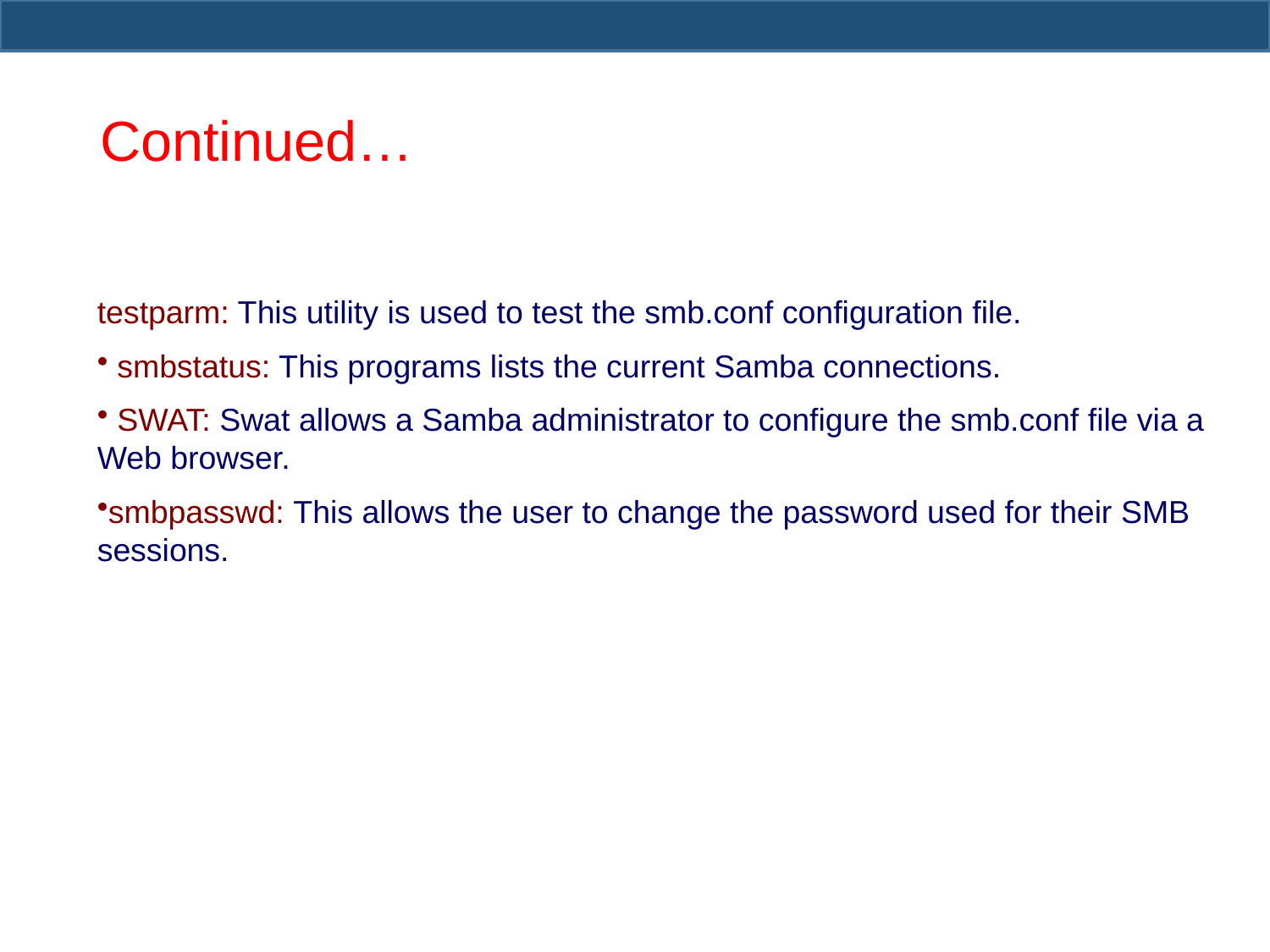

# Continued…

testparm: This utility is used to test the smb.conf configuration file.
 smbstatus: This programs lists the current Samba connections.
 SWAT: Swat allows a Samba administrator to configure the smb.conf file via a Web browser.
smbpasswd: This allows the user to change the password used for their SMB sessions.